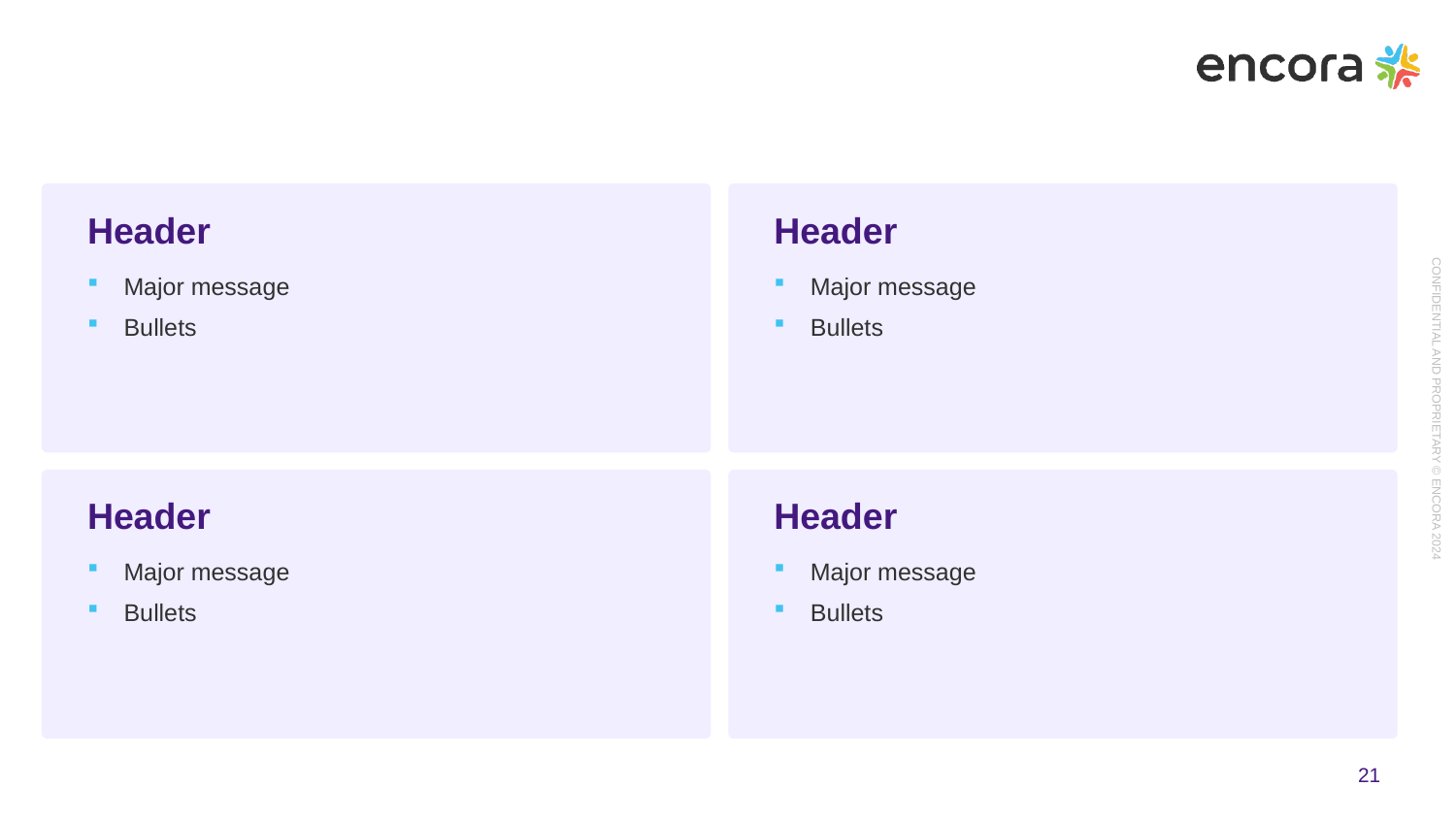

#

Header
Header
Major message
Bullets
Major message
Bullets
Header
Header
Major message
Bullets
Major message
Bullets